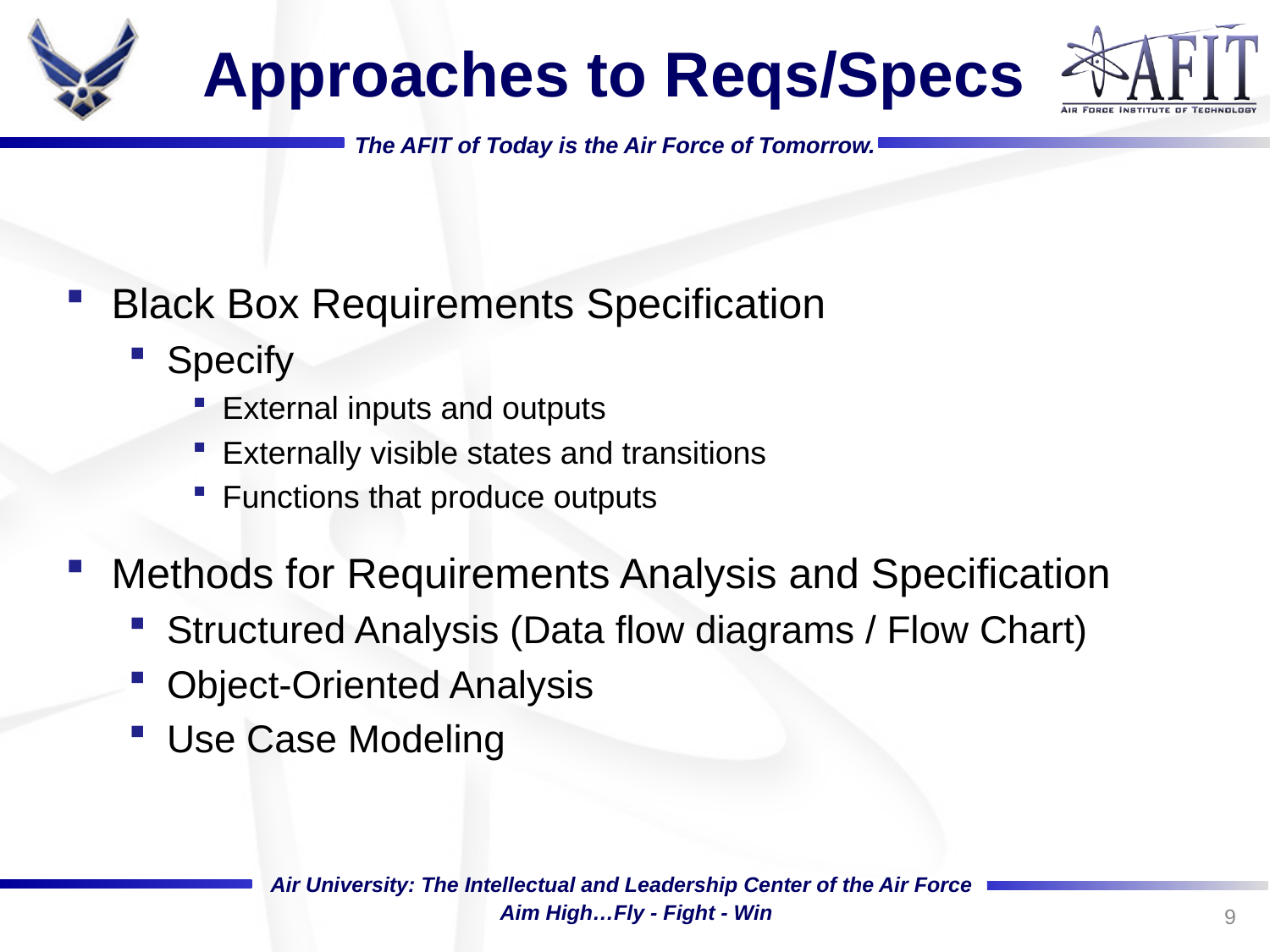

# Approaches to Reqs/Specs
Black Box Requirements Specification
Specify
External inputs and outputs
Externally visible states and transitions
Functions that produce outputs
Methods for Requirements Analysis and Specification
Structured Analysis (Data flow diagrams / Flow Chart)
Object-Oriented Analysis
Use Case Modeling
9